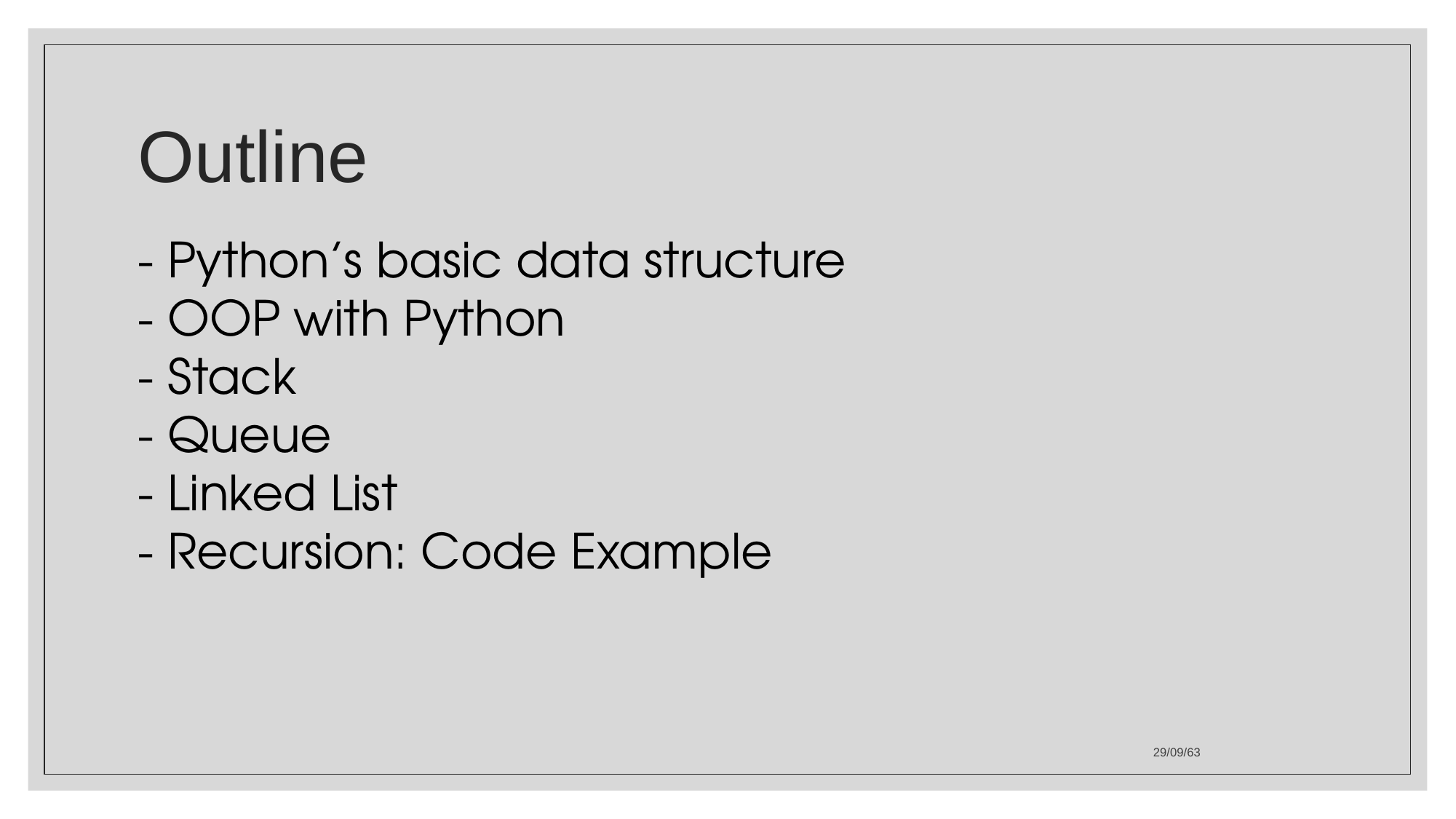

# Outline
- Python’s basic data structure
- OOP with Python
- Stack
- Queue
- Linked List
- Recursion: Code Example
29/09/63